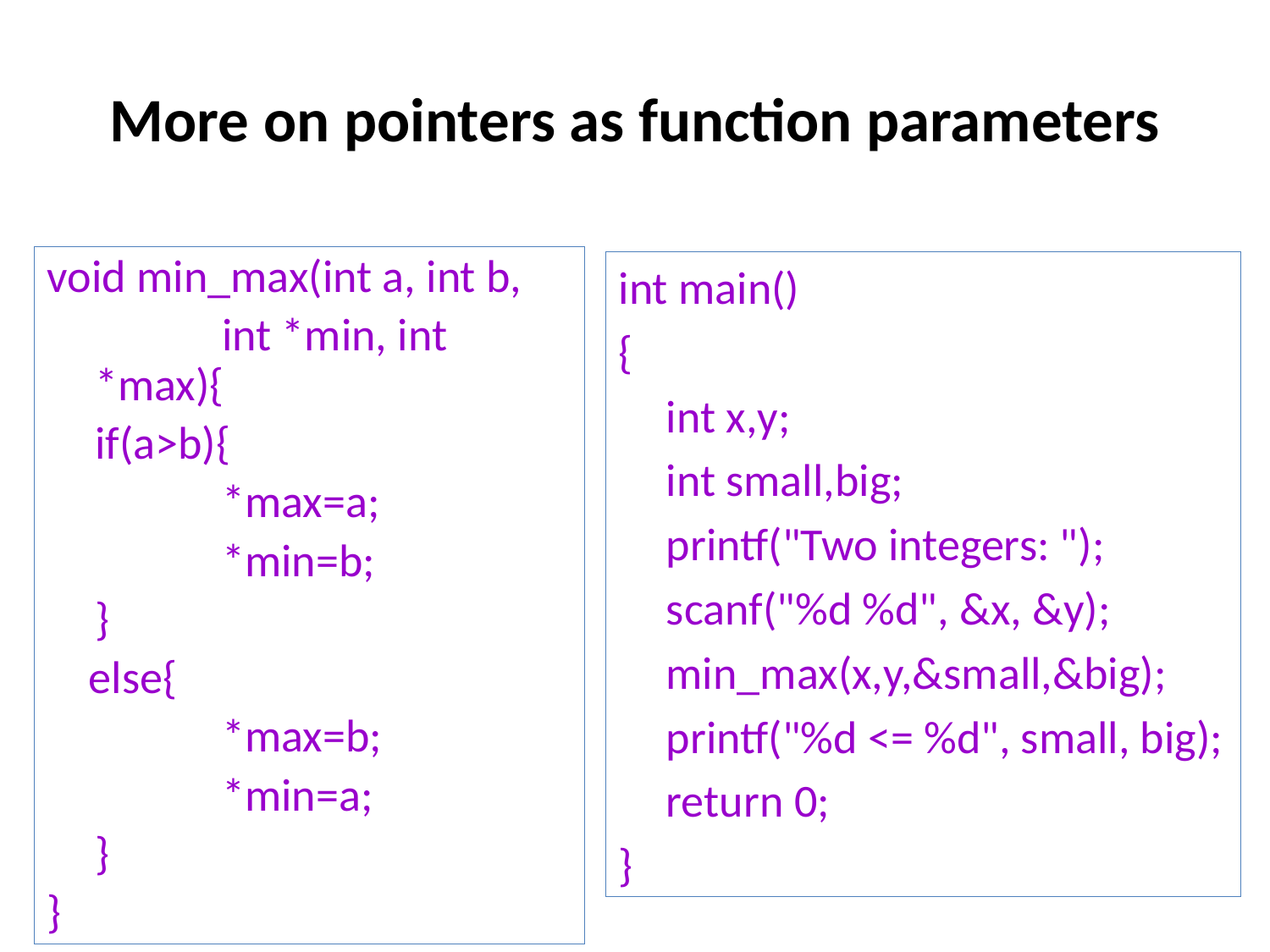

# More on pointers as function parameters
void min_max(int a, int b,
		int *min, int *max){
	if(a>b){
		*max=a;
		*min=b;
	}
    else{
		*max=b;
		*min=a;
	}
}
int main()
{
	int x,y;
	int small,big;
	printf("Two integers: ");
	scanf("%d %d", &x, &y);
	min_max(x,y,&small,&big);
	printf("%d <= %d", small, big);
	return 0;
}